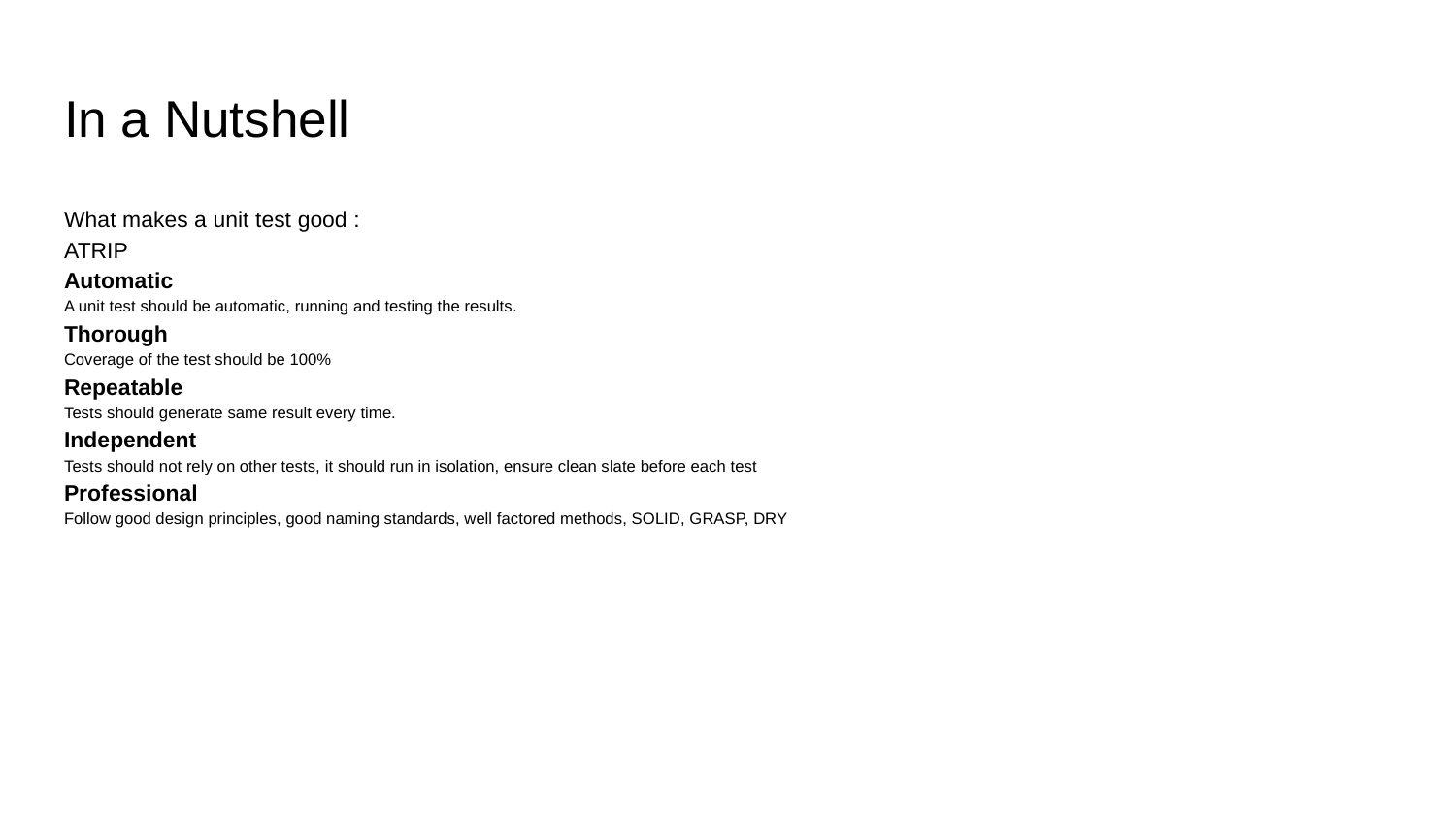

# In a Nutshell
What makes a unit test good :
ATRIP
Automatic
A unit test should be automatic, running and testing the results.
Thorough
Coverage of the test should be 100%
Repeatable
Tests should generate same result every time.
Independent
Tests should not rely on other tests, it should run in isolation, ensure clean slate before each test
Professional
Follow good design principles, good naming standards, well factored methods, SOLID, GRASP, DRY